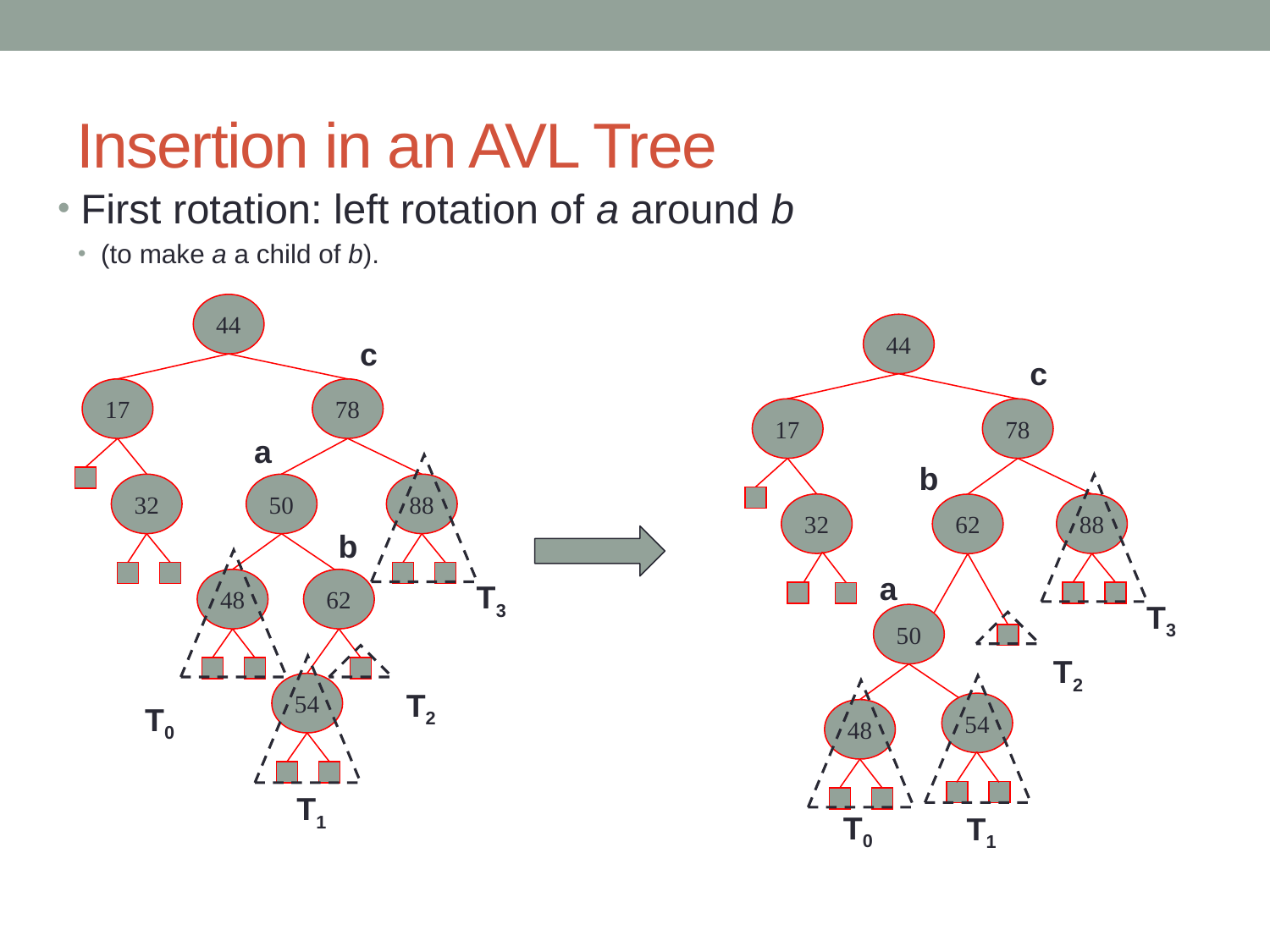

# Insertion in an AVL Tree
First rotation: left rotation of a around b
(to make a a child of b).
44
c
17
78
a

32
50
88
b

48
62
T3

54
T2
T0

T1
44
c
17
78
b

32
88
62
a

T3
50

T2

54
48

T0
T1